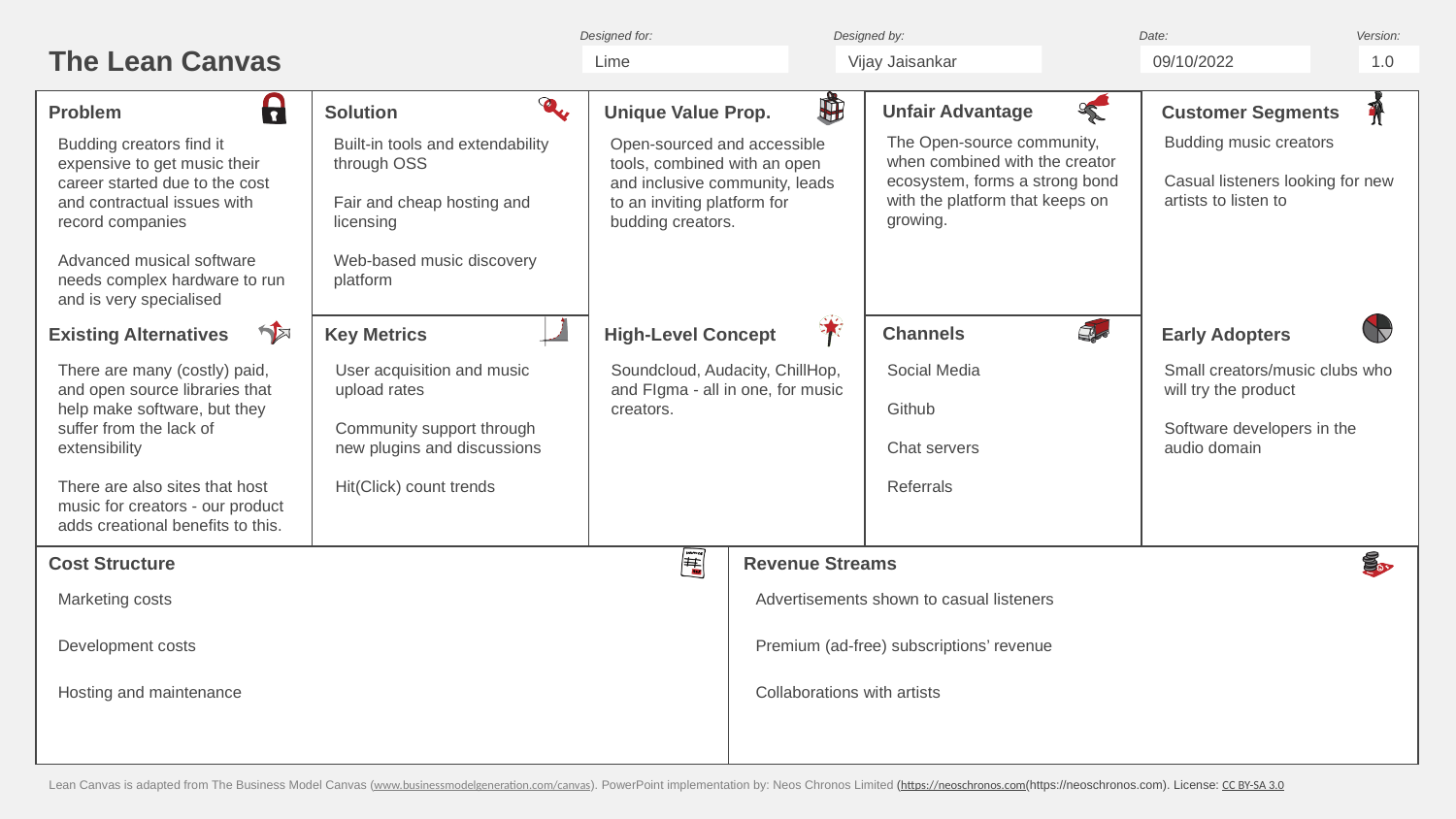

Lime
Vijay Jaisankar
09/10/2022
1.0
The Open-source community, when combined with the creator ecosystem, forms a strong bond with the platform that keeps on growing.
Budding music creators

Casual listeners looking for new artists to listen to
Budding creators find it expensive to get music their career started due to the cost and contractual issues with record companies

Advanced musical software needs complex hardware to run and is very specialised

Built-in tools and extendability through OSS

Fair and cheap hosting and licensing

Web-based music discovery platform
Open-sourced and accessible tools, combined with an open and inclusive community, leads to an inviting platform for budding creators.
There are many (costly) paid, and open source libraries that help make software, but they suffer from the lack of extensibility

There are also sites that host music for creators - our product adds creational benefits to this.
User acquisition and music upload rates

Community support through new plugins and discussions

Hit(Click) count trends

Soundcloud, Audacity, ChillHop, and FIgma - all in one, for music creators.
Social Media

Github

Chat servers

Referrals
Small creators/music clubs who will try the product

Software developers in the audio domain

Marketing costs

Development costs

Hosting and maintenance
Advertisements shown to casual listeners

Premium (ad-free) subscriptions’ revenue

Collaborations with artists
Lean Canvas is adapted from The Business Model Canvas (www.businessmodelgeneration.com/canvas). PowerPoint implementation by: Neos Chronos Limited (https://neoschronos.com(https://neoschronos.com). License: CC BY-SA 3.0